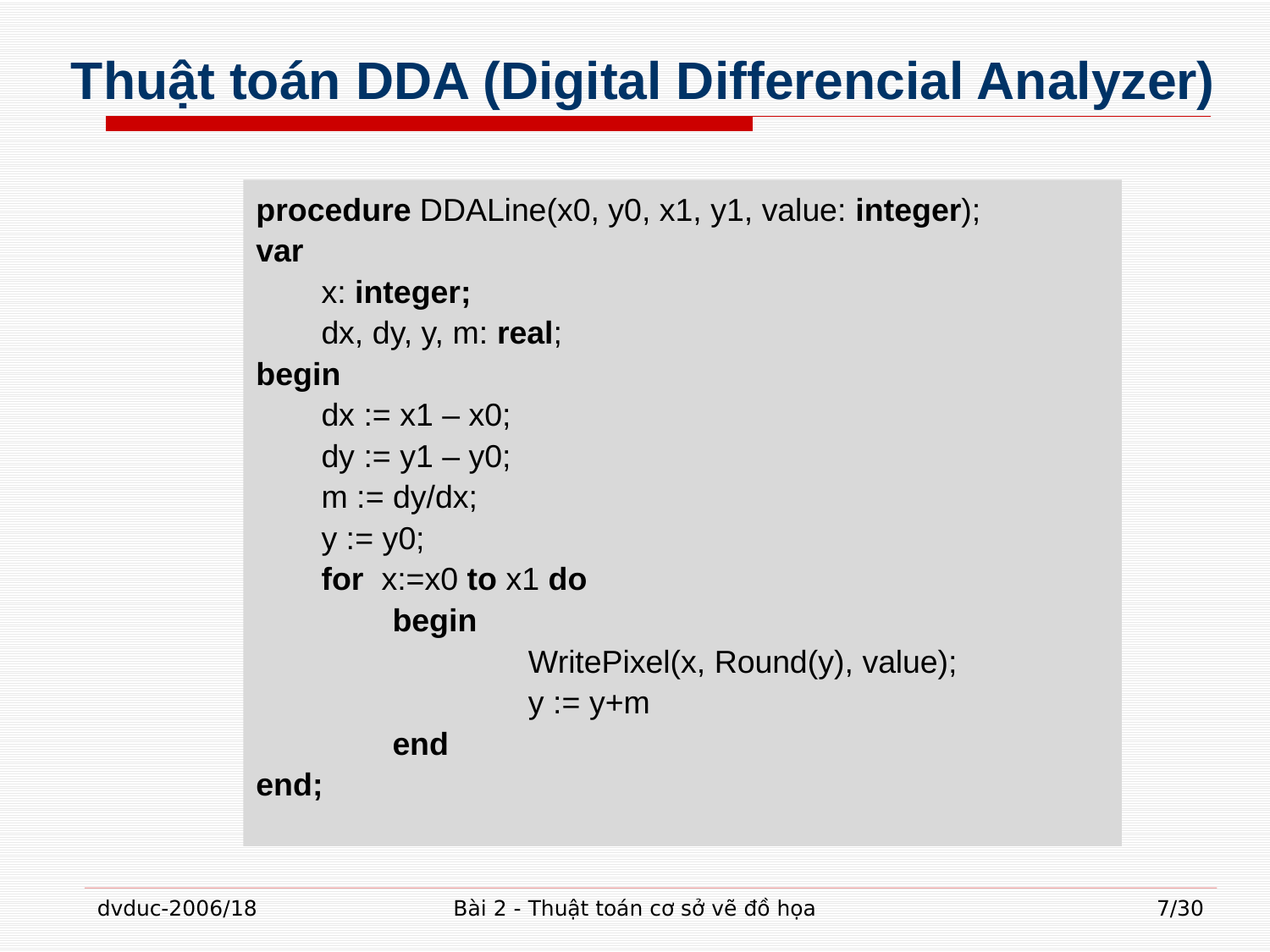

# Thuật toán DDA (Digital Differencial Analyzer)
procedure DDALine(x0, y0, x1, y1, value: integer);
var
	x: integer;
	dx, dy, y, m: real;
begin
	dx := x1 – x0;
	dy := y1 – y0;
	m := dy/dx;
	y := y0;
	for  x:=x0 to x1 do
	        begin
		         WritePixel(x, Round(y), value);
		         y := y+m
	        end
end;
dvduc-2006/18
Bài 2 - Thuật toán cơ sở vẽ đồ họa
7/30